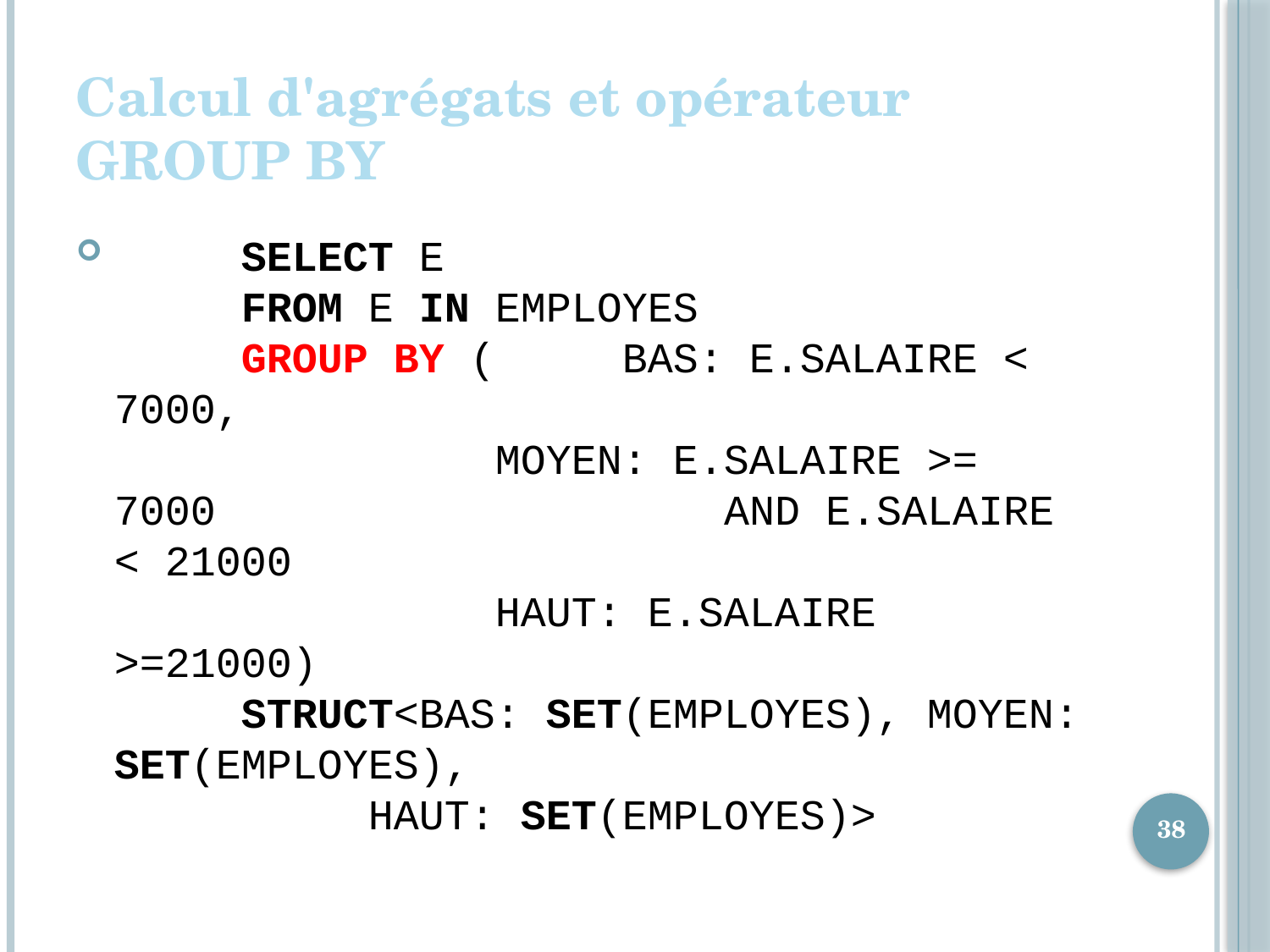

# Calcul d'agrégats et opérateur GROUP BY
	SELECT E
	FROM E IN EMPLOYES
	GROUP BY (	BAS: E.SALAIRE < 7000,
			MOYEN: E.SALAIRE >= 7000                    AND E.SALAIRE < 21000
			HAUT: E.SALAIRE >=21000)
	STRUCT<BAS: SET(EMPLOYES), MOYEN: SET(EMPLOYES),
		HAUT: SET(EMPLOYES)>

38